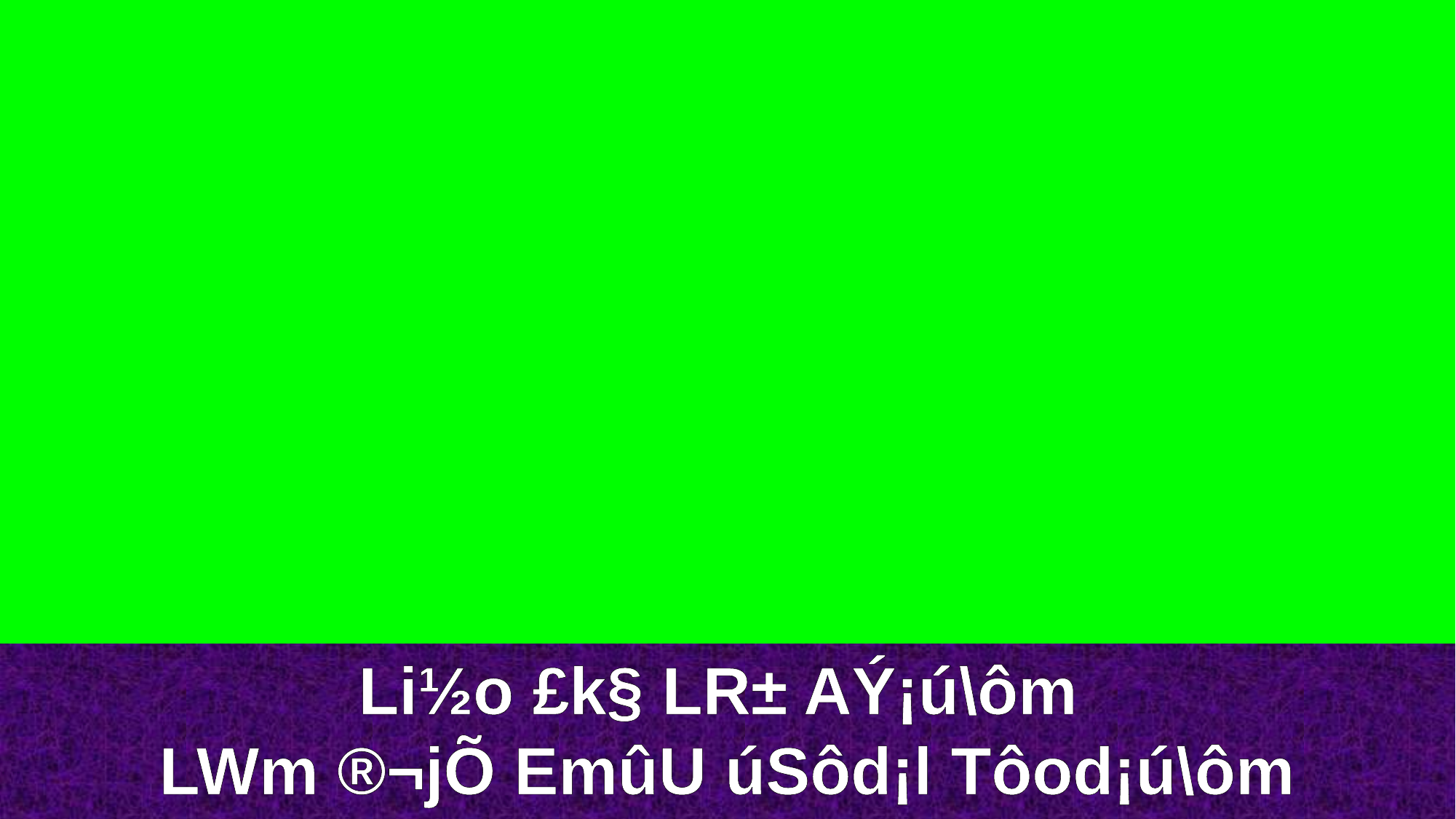

Li½o £k§ LR± AÝ¡ú\ôm
LWm ®¬jÕ EmûU úSôd¡l Tôod¡ú\ôm